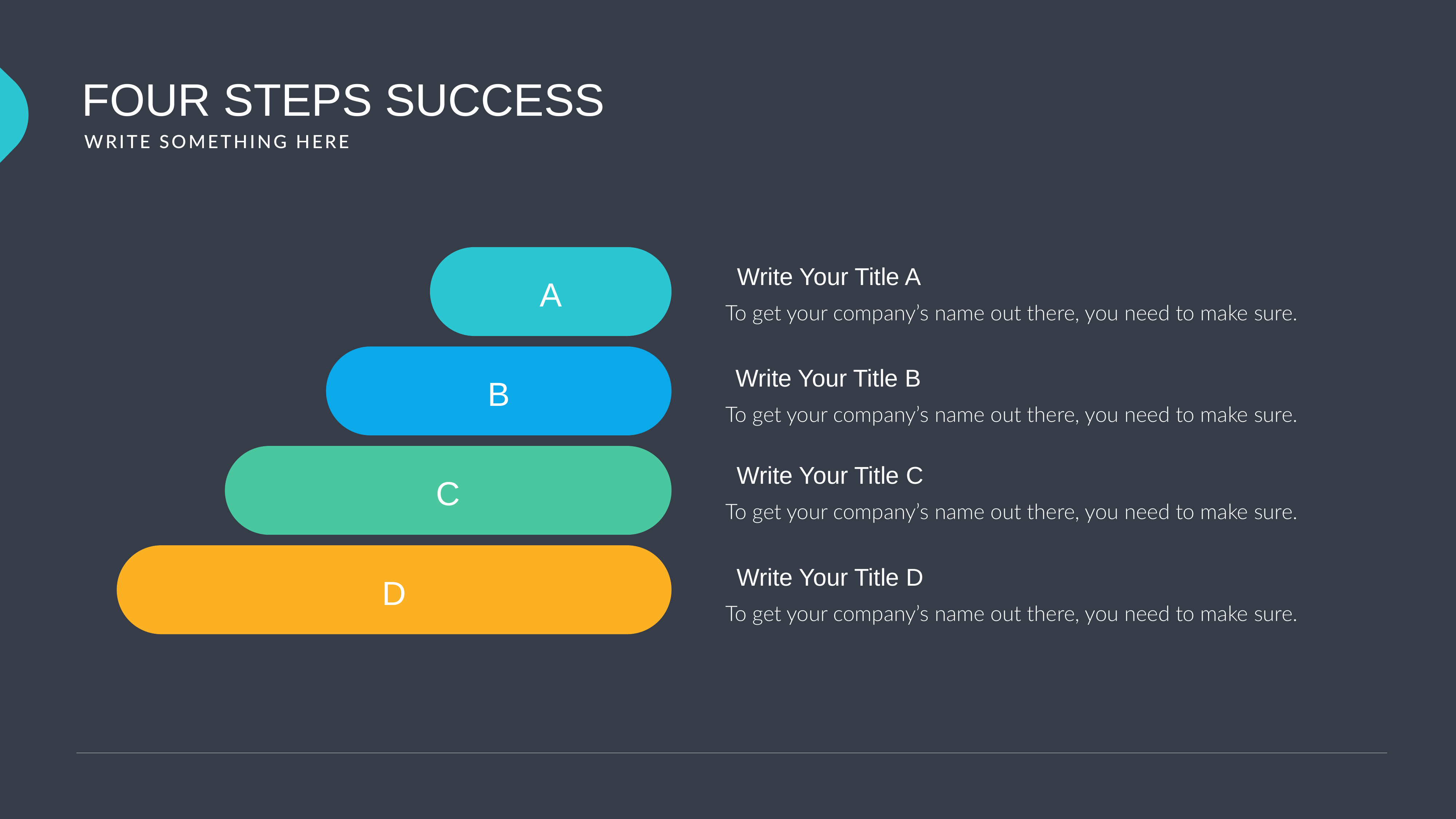

FOUR STEPS SUCCESS
WRITE SOMETHING HERE

Write Your Title A
To get your company’s name out there, you need to make sure.
A

Write Your Title B
To get your company’s name out there, you need to make sure.
B

Write Your Title C
To get your company’s name out there, you need to make sure.
C

Write Your Title D
To get your company’s name out there, you need to make sure.
D